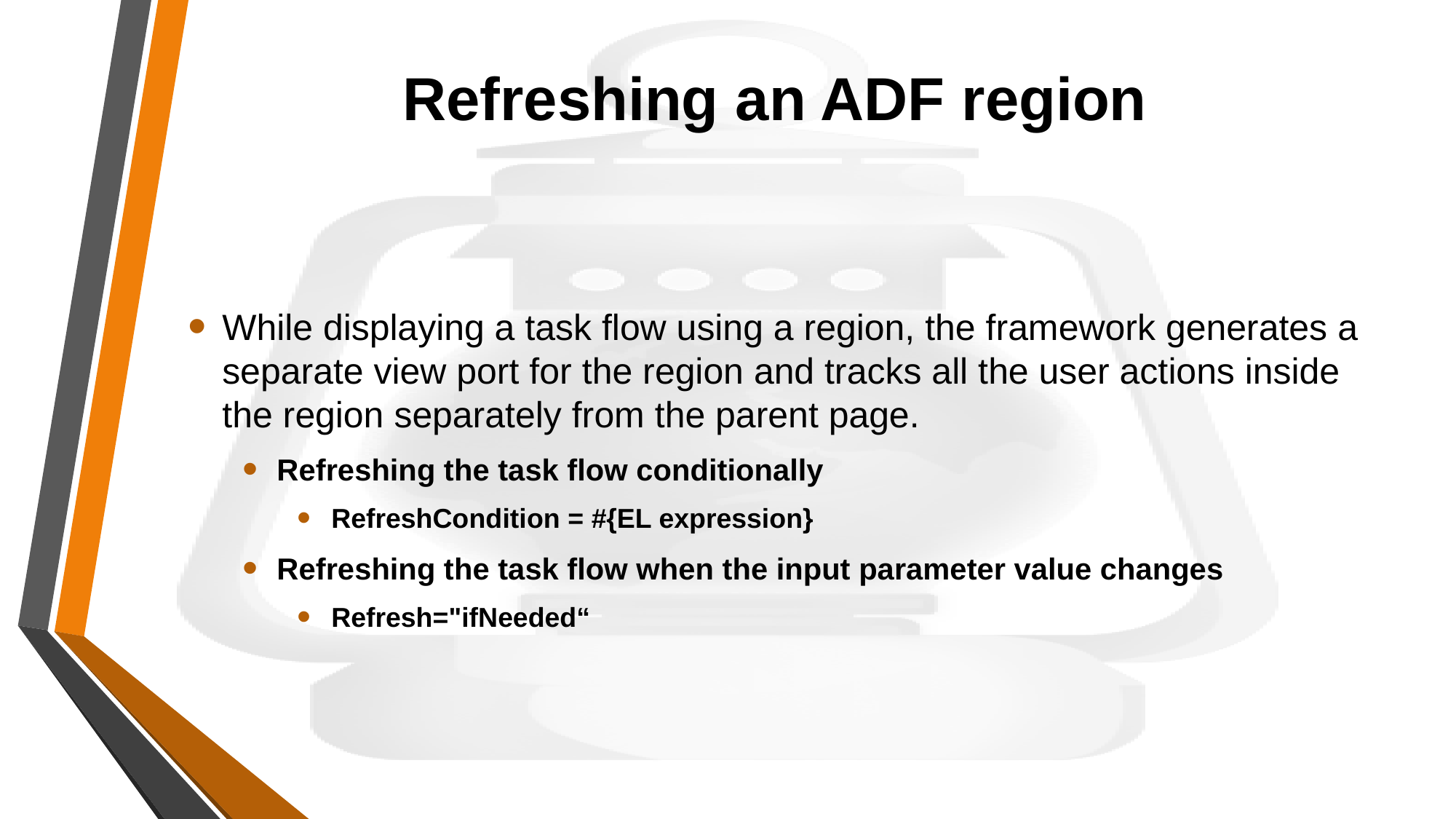

# Refreshing an ADF region
While displaying a task flow using a region, the framework generates a separate view port for the region and tracks all the user actions inside the region separately from the parent page.
Refreshing the task flow conditionally
RefreshCondition = #{EL expression}
Refreshing the task flow when the input parameter value changes
Refresh="ifNeeded“